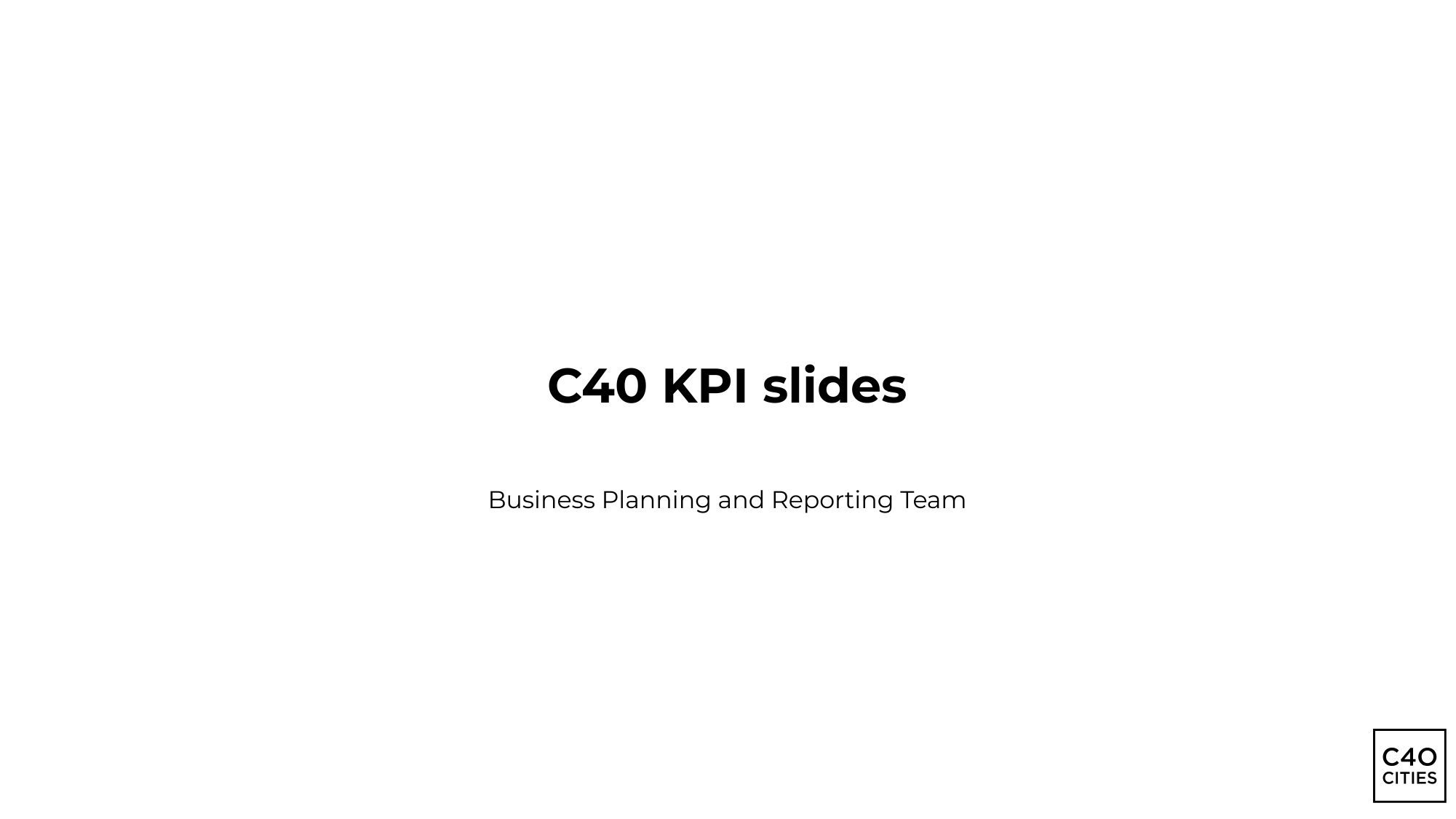

# C40 KPI slides
Business Planning and Reporting Team